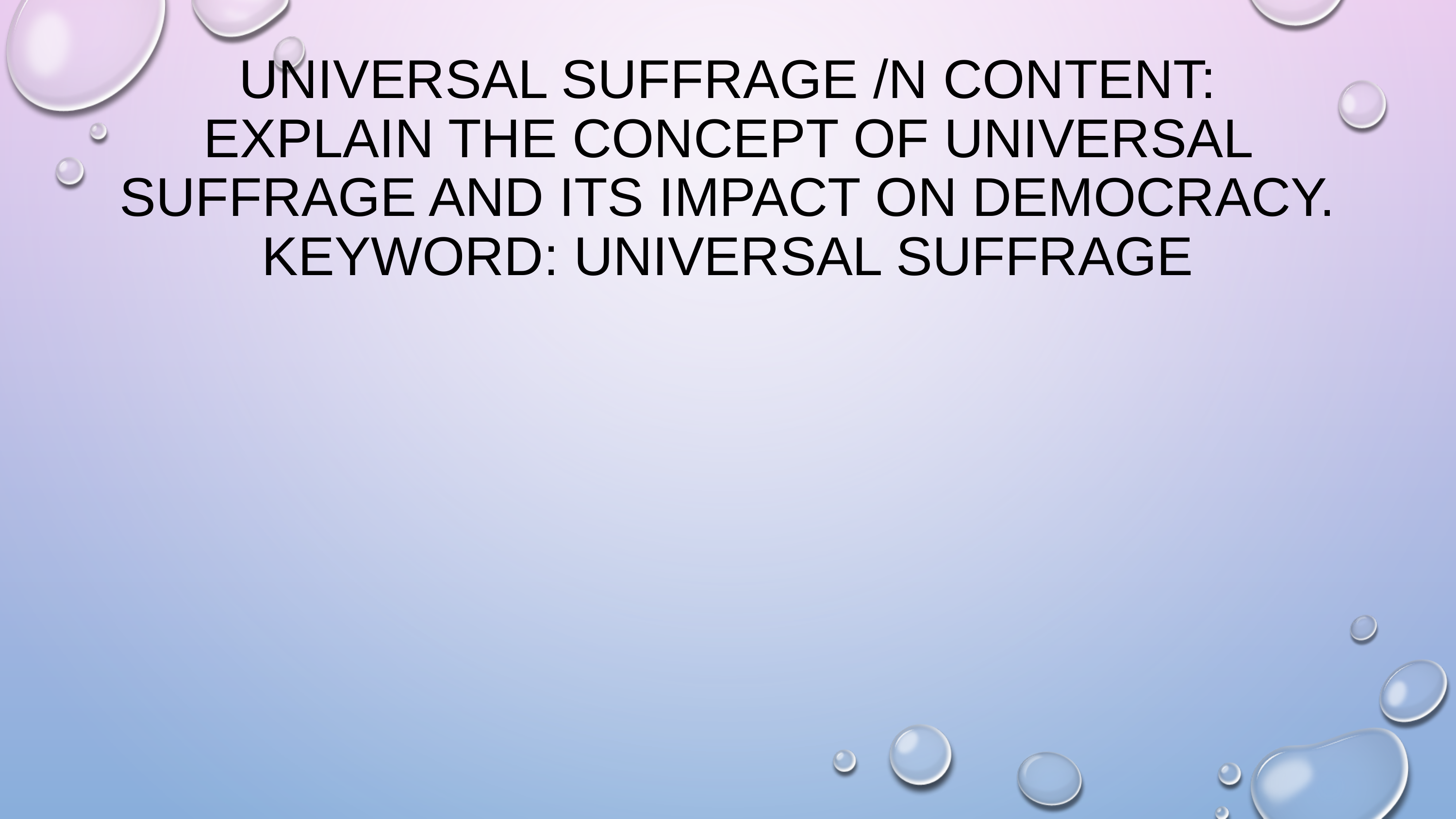

# Universal Suffrage /n Content: Explain the concept of universal suffrage and its impact on democracy. Keyword: Universal suffrage